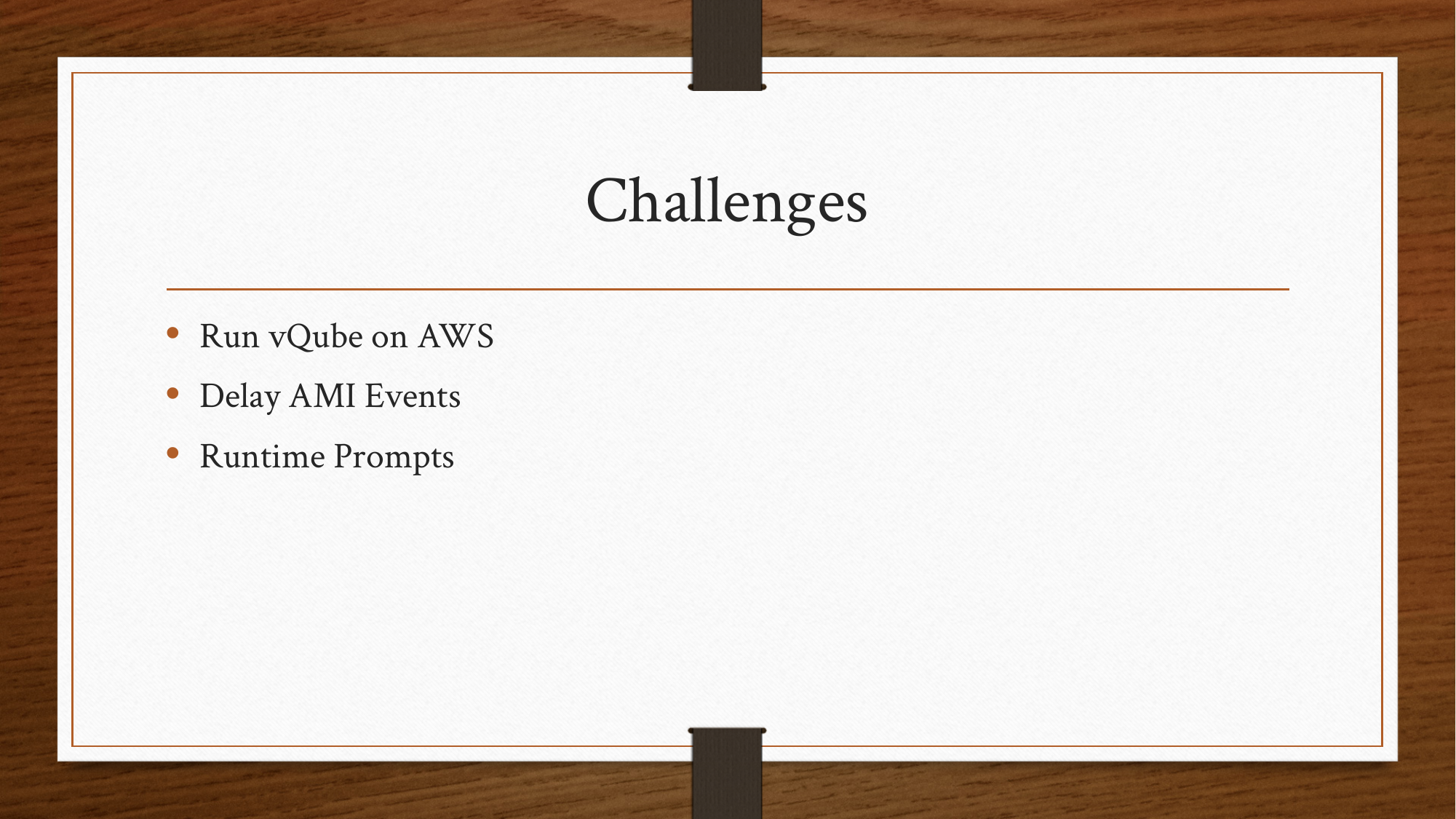

# Challenges
Run vQube on AWS
Delay AMI Events
Runtime Prompts